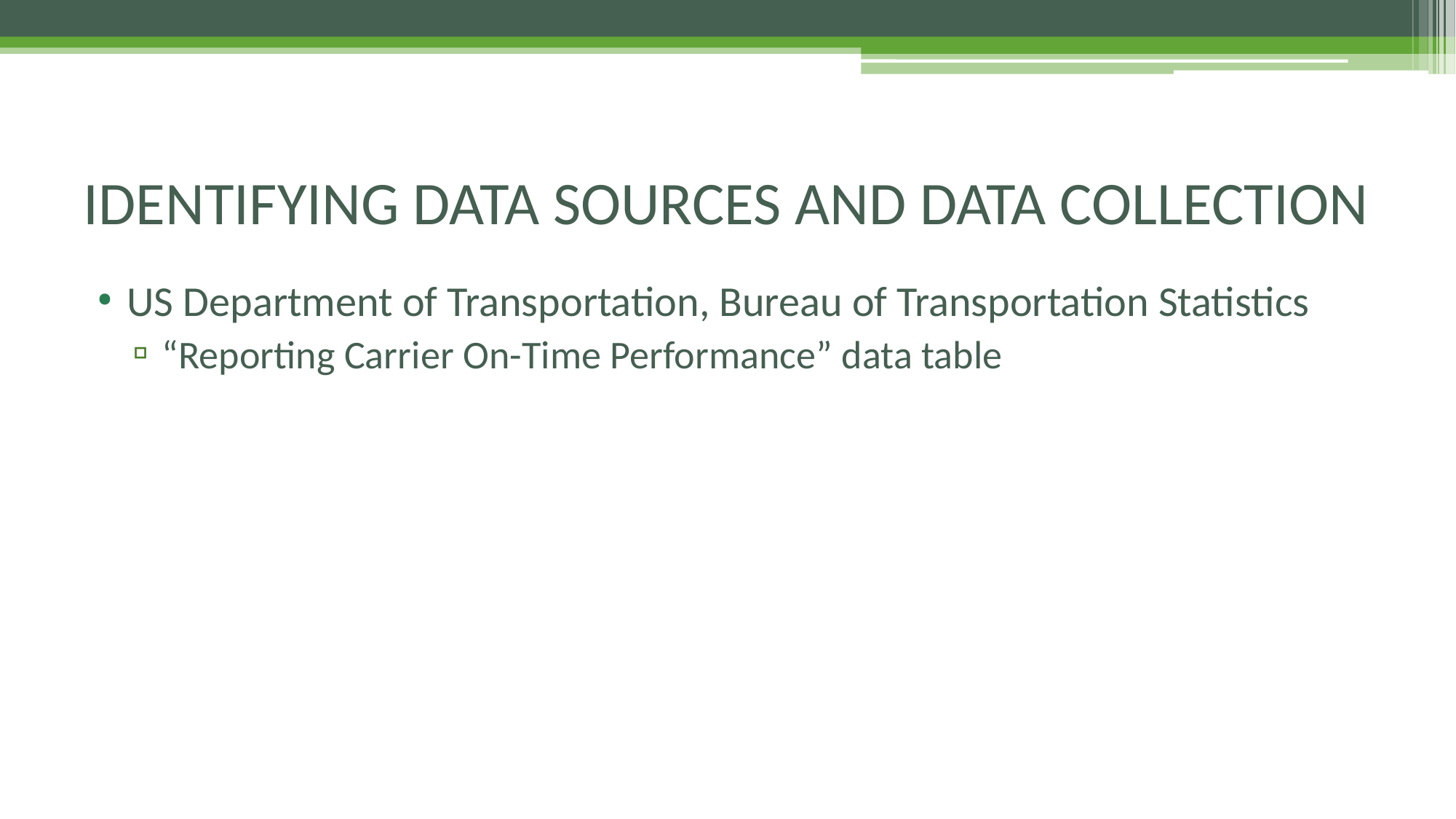

# IDENTIFYING DATA SOURCES AND DATA COLLECTION
US Department of Transportation, Bureau of Transportation Statistics
“Reporting Carrier On-Time Performance” data table